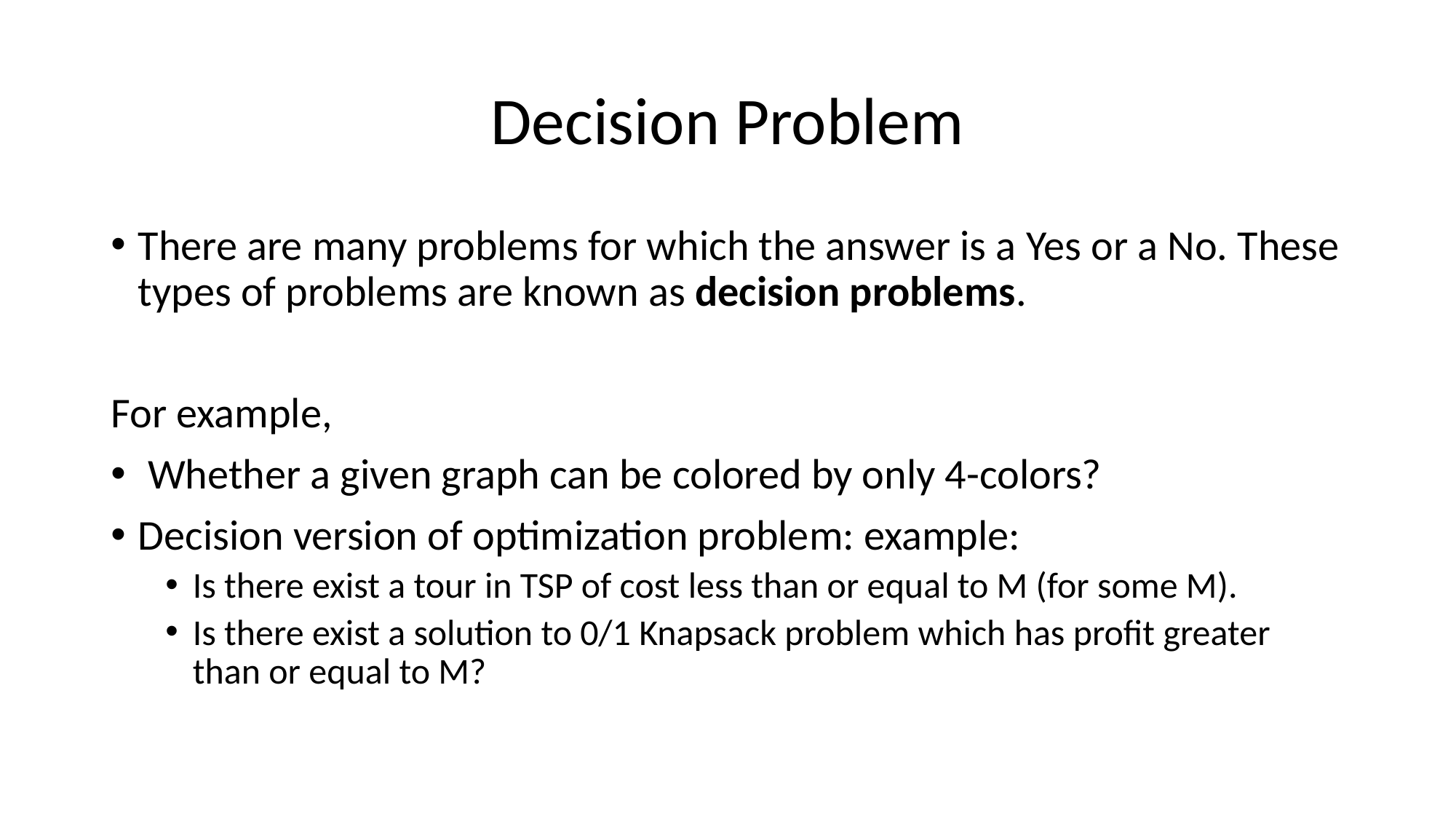

# Decision Problem
There are many problems for which the answer is a Yes or a No. These types of problems are known as decision problems.

For example,
 Whether a given graph can be colored by only 4-colors?
Decision version of optimization problem: example:
Is there exist a tour in TSP of cost less than or equal to M (for some M).
Is there exist a solution to 0/1 Knapsack problem which has profit greater than or equal to M?